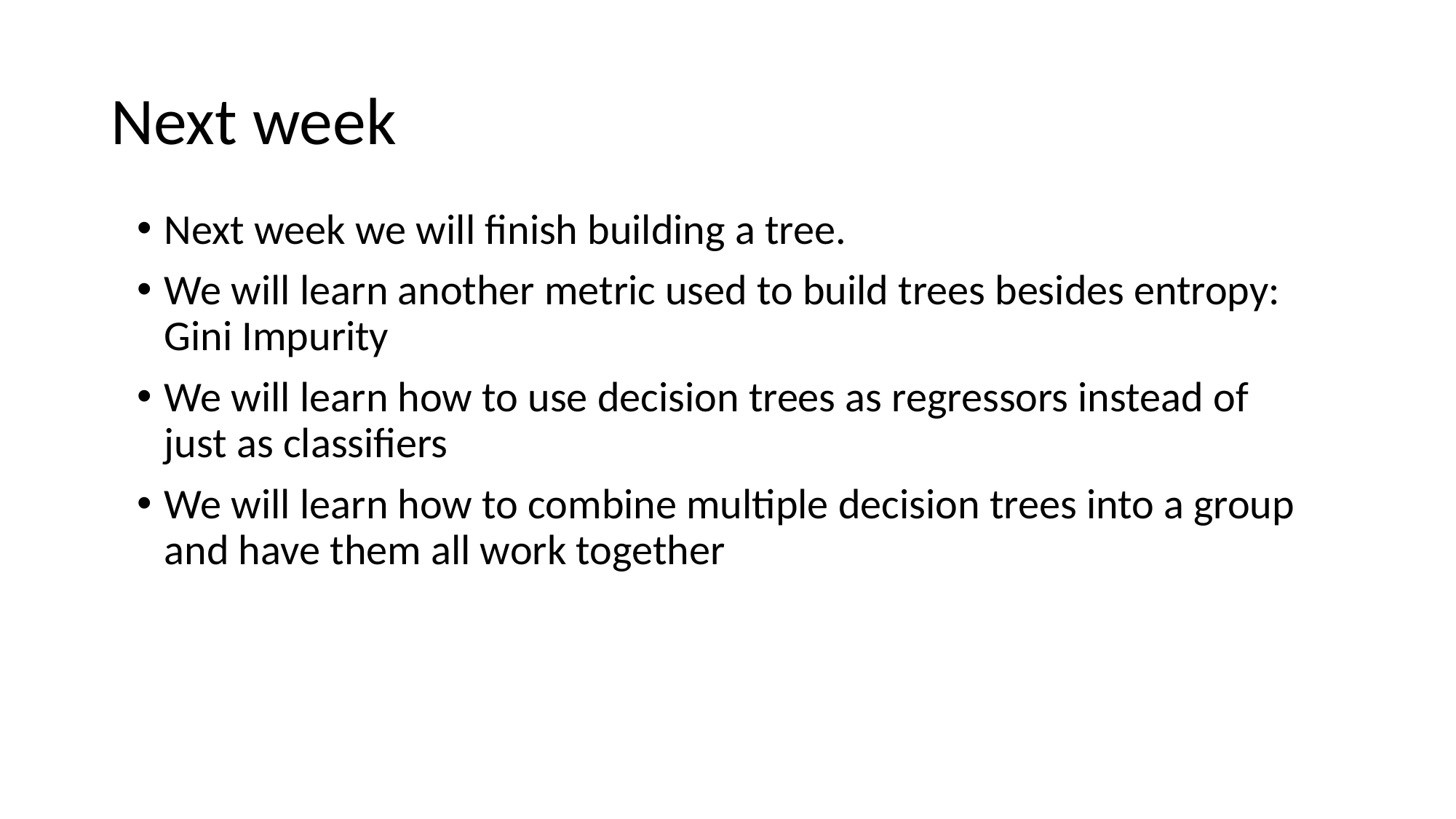

# Next week
Next week we will finish building a tree.
We will learn another metric used to build trees besides entropy: Gini Impurity
We will learn how to use decision trees as regressors instead of just as classifiers
We will learn how to combine multiple decision trees into a group and have them all work together